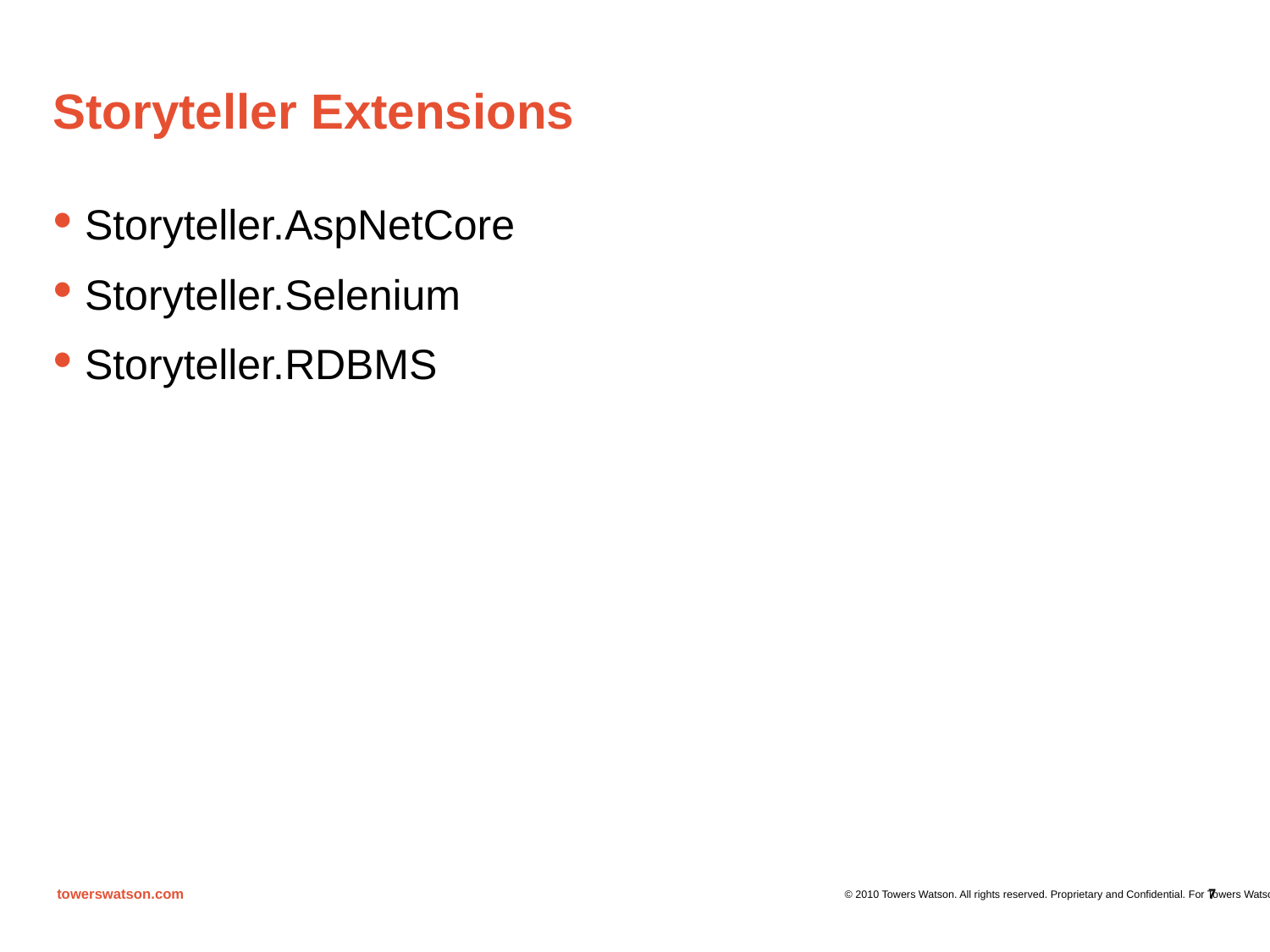

# Storyteller Extensions
Storyteller.AspNetCore
Storyteller.Selenium
Storyteller.RDBMS

7